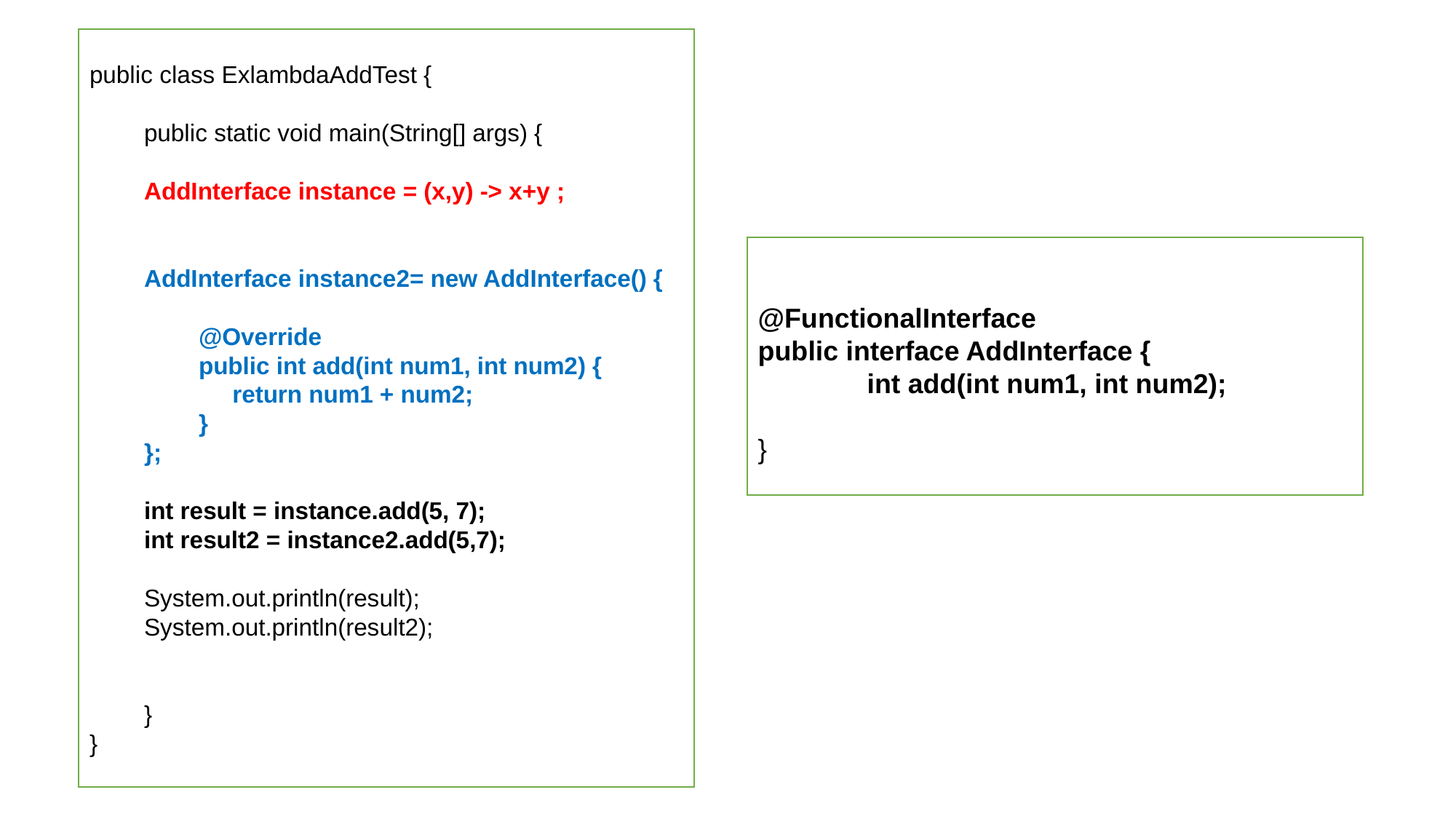

public class ExlambdaAddTest {

public static void main(String[] args) {

AddInterface instance = (x,y) -> x+y ;

AddInterface instance2= new AddInterface() {

@Override
public int add(int num1, int num2) {
     return num1 + num2;
}
};

int result = instance.add(5, 7);
int result2 = instance2.add(5,7);

System.out.println(result);
System.out.println(result2);

}
}

@FunctionalInterface
public interface AddInterface {
	int add(int num1, int num2);

}